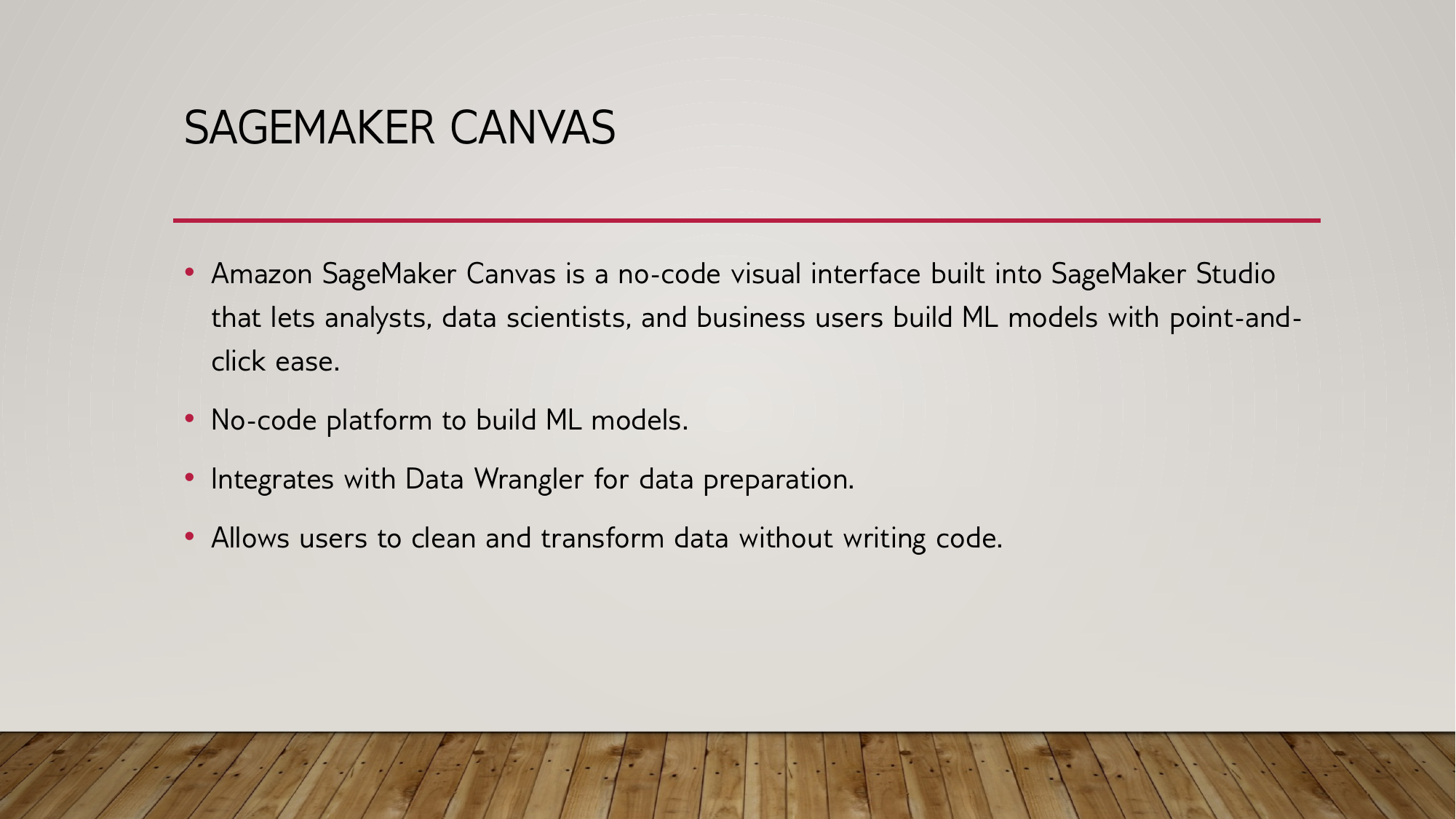

# SageMaker Canvas
Amazon SageMaker Canvas is a no-code visual interface built into SageMaker Studio that lets analysts, data scientists, and business users build ML models with point-and-click ease.
No-code platform to build ML models.
Integrates with Data Wrangler for data preparation.
Allows users to clean and transform data without writing code. ​